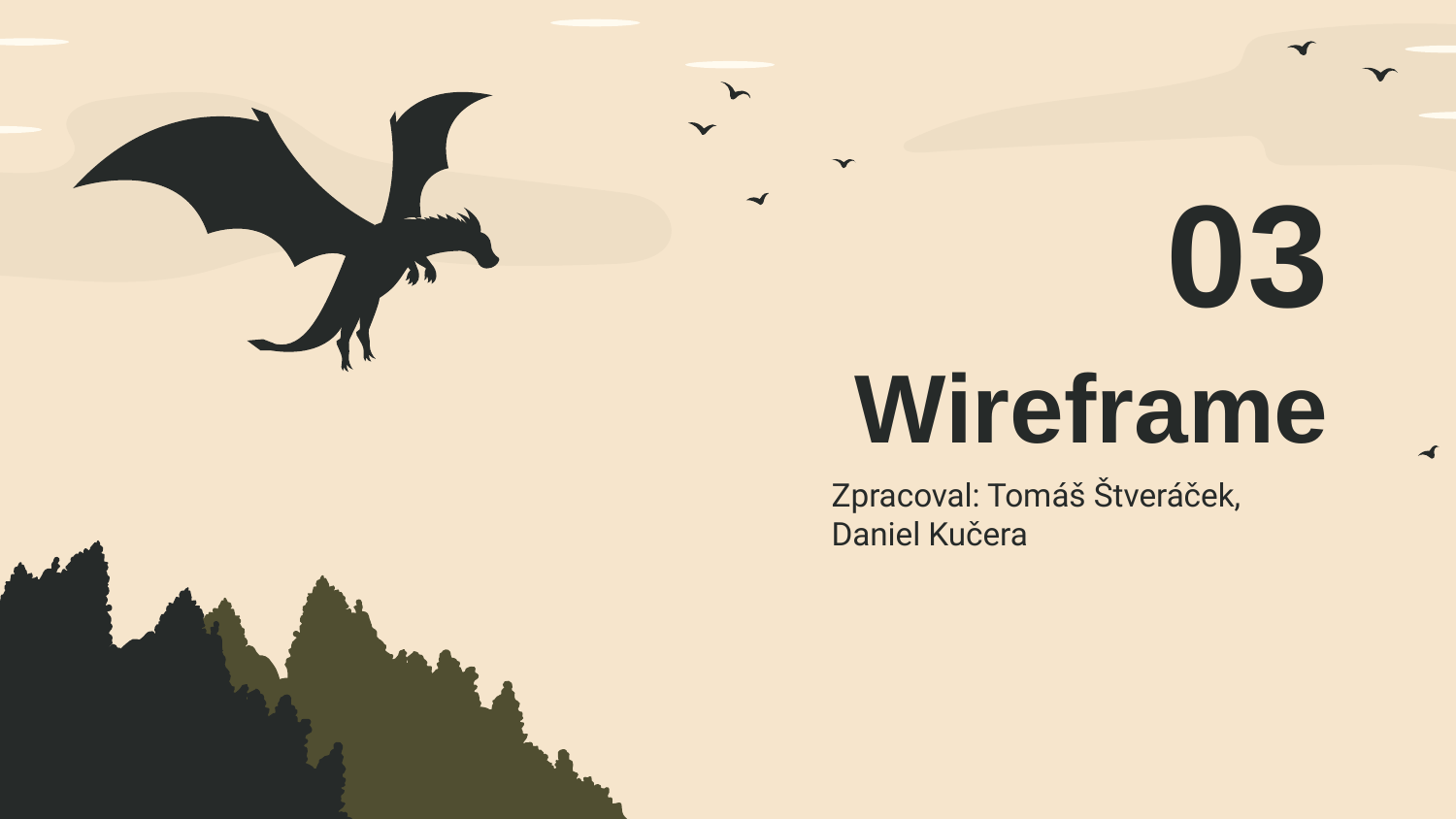

03
# Wireframe
Zpracoval: Tomáš Štveráček, Daniel Kučera